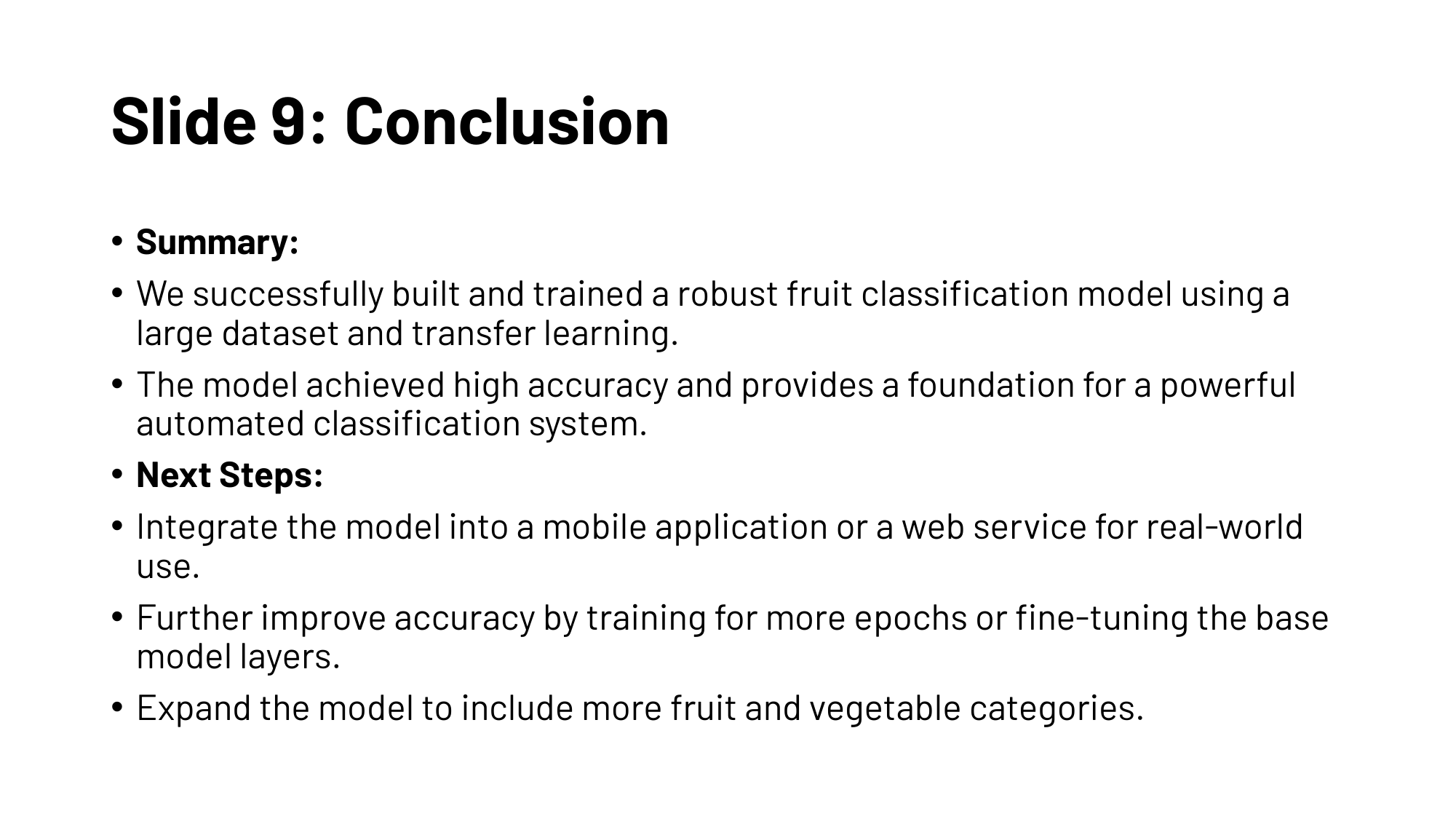

# Slide 9: Conclusion
Summary:
We successfully built and trained a robust fruit classification model using a large dataset and transfer learning.
The model achieved high accuracy and provides a foundation for a powerful automated classification system.
Next Steps:
Integrate the model into a mobile application or a web service for real-world use.
Further improve accuracy by training for more epochs or fine-tuning the base model layers.
Expand the model to include more fruit and vegetable categories.